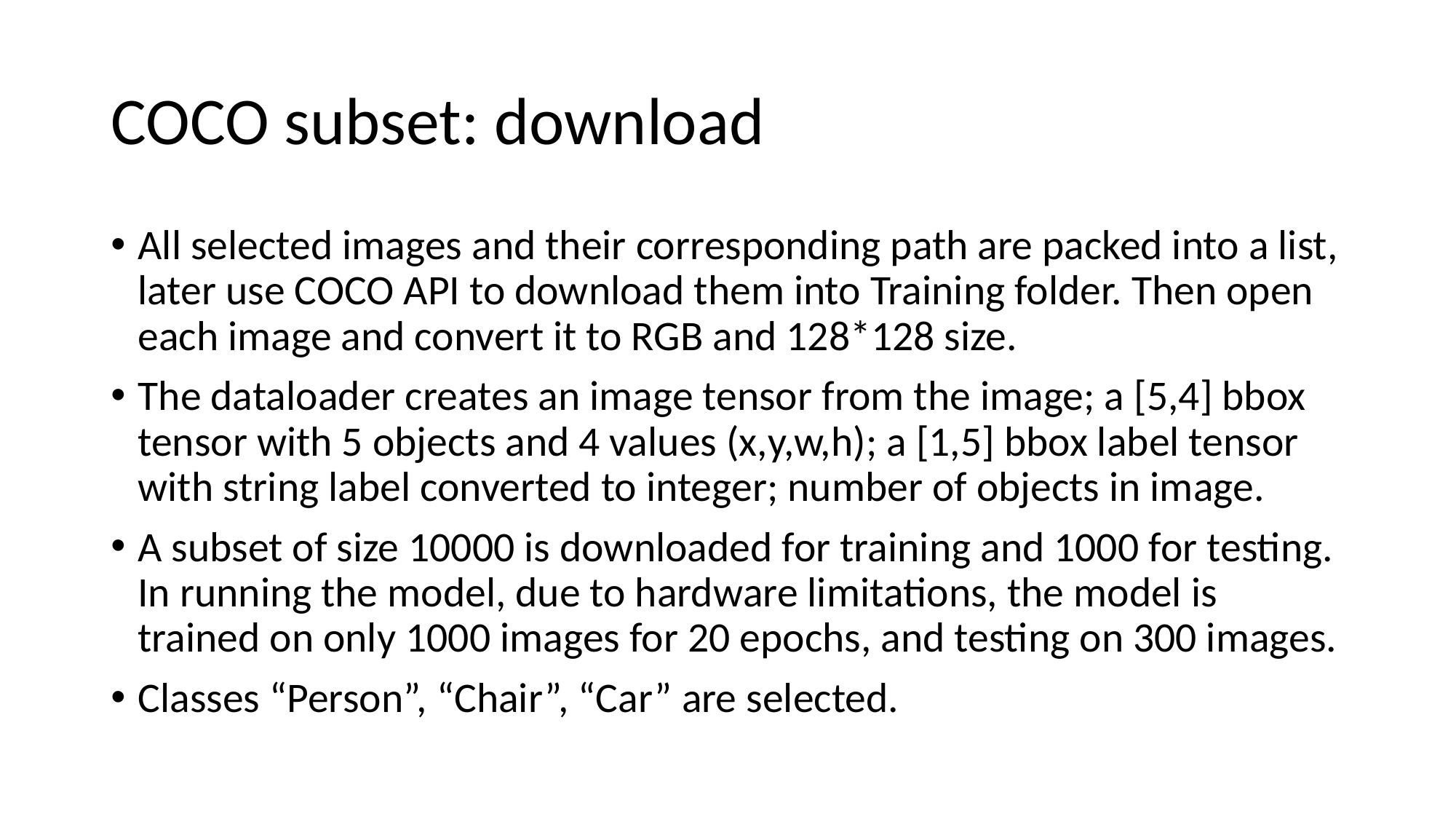

# COCO subset: download
All selected images and their corresponding path are packed into a list, later use COCO API to download them into Training folder. Then open each image and convert it to RGB and 128*128 size.
The dataloader creates an image tensor from the image; a [5,4] bbox tensor with 5 objects and 4 values (x,y,w,h); a [1,5] bbox label tensor with string label converted to integer; number of objects in image.
A subset of size 10000 is downloaded for training and 1000 for testing. In running the model, due to hardware limitations, the model is trained on only 1000 images for 20 epochs, and testing on 300 images.
Classes “Person”, “Chair”, “Car” are selected.